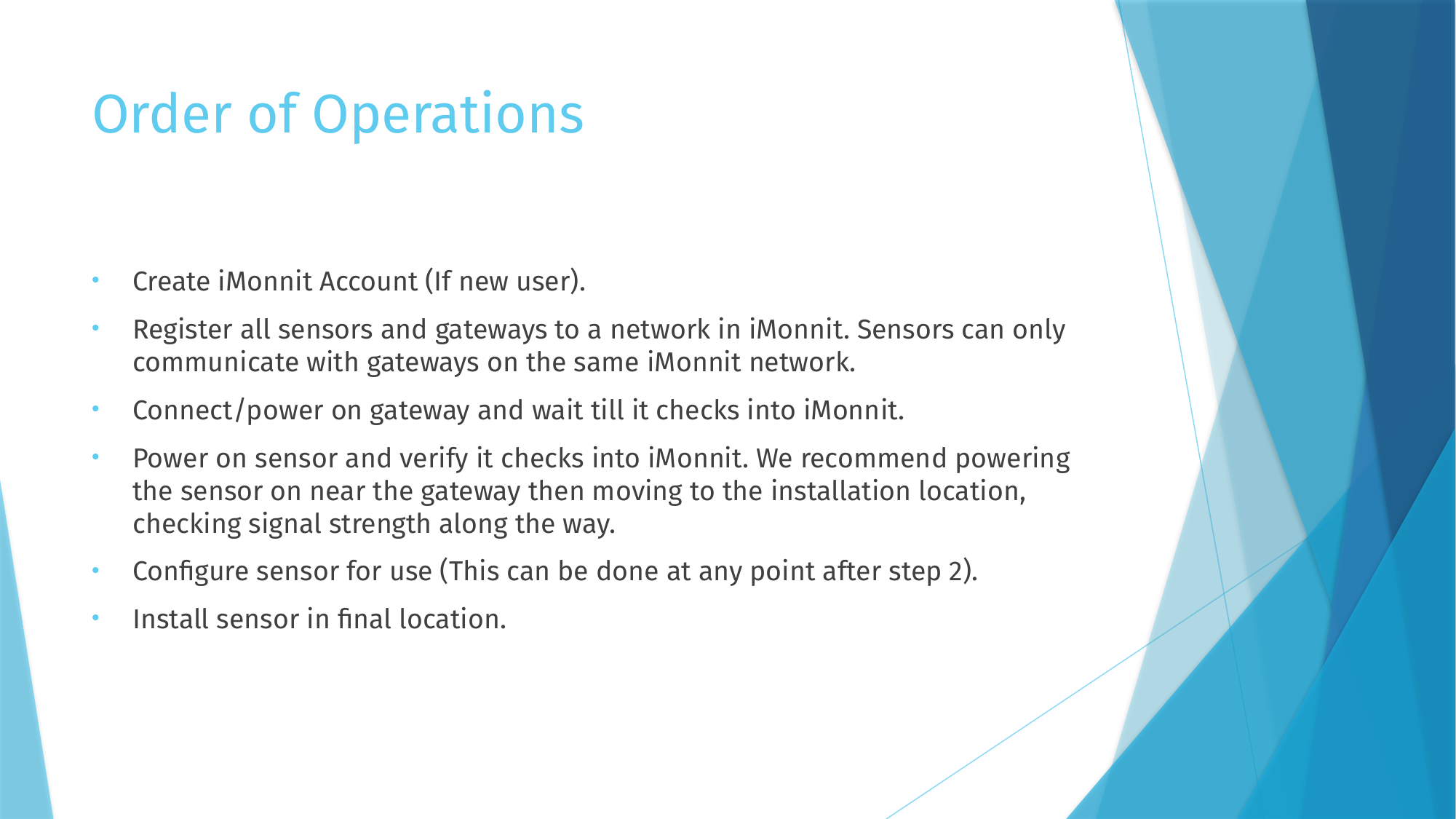

# Order of Operations
Create iMonnit Account (If new user).
Register all sensors and gateways to a network in iMonnit. Sensors can only communicate with gateways on the same iMonnit network.
Connect/power on gateway and wait till it checks into iMonnit.
Power on sensor and verify it checks into iMonnit. We recommend powering the sensor on near the gateway then moving to the installation location, checking signal strength along the way.
Configure sensor for use (This can be done at any point after step 2).
Install sensor in final location.